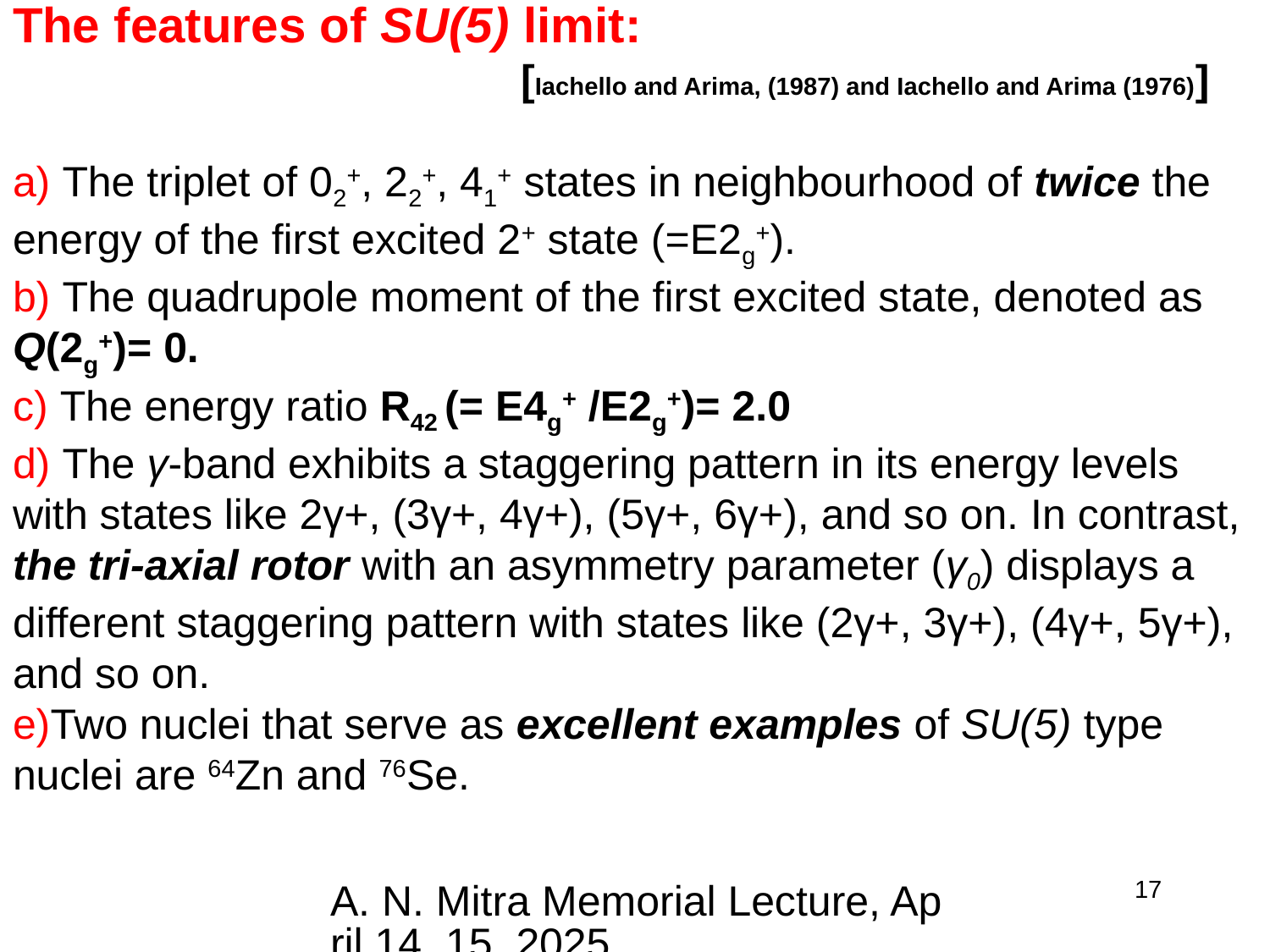

# The features of SU(5) limit: [Iachello and Arima, (1987) and Iachello and Arima (1976)] a) The triplet of 02+, 22+, 41+ states in neighbourhood of twice the energy of the first excited 2+ state (=E2g+). b) The quadrupole moment of the first excited state, denoted as Q(2g+)= 0. c) The energy ratio R42 (= E4g+ /E2g+)= 2.0 d) The γ-band exhibits a staggering pattern in its energy levels with states like 2γ+, (3γ+, 4γ+), (5γ+, 6γ+), and so on. In contrast, the tri-axial rotor with an asymmetry parameter (γ0) displays a different staggering pattern with states like (2γ+, 3γ+), (4γ+, 5γ+), and so on. e)Two nuclei that serve as excellent examples of SU(5) type nuclei are 64Zn and 76Se.
A. N. Mitra Memorial Lecture, April 14, 15, 2025
17